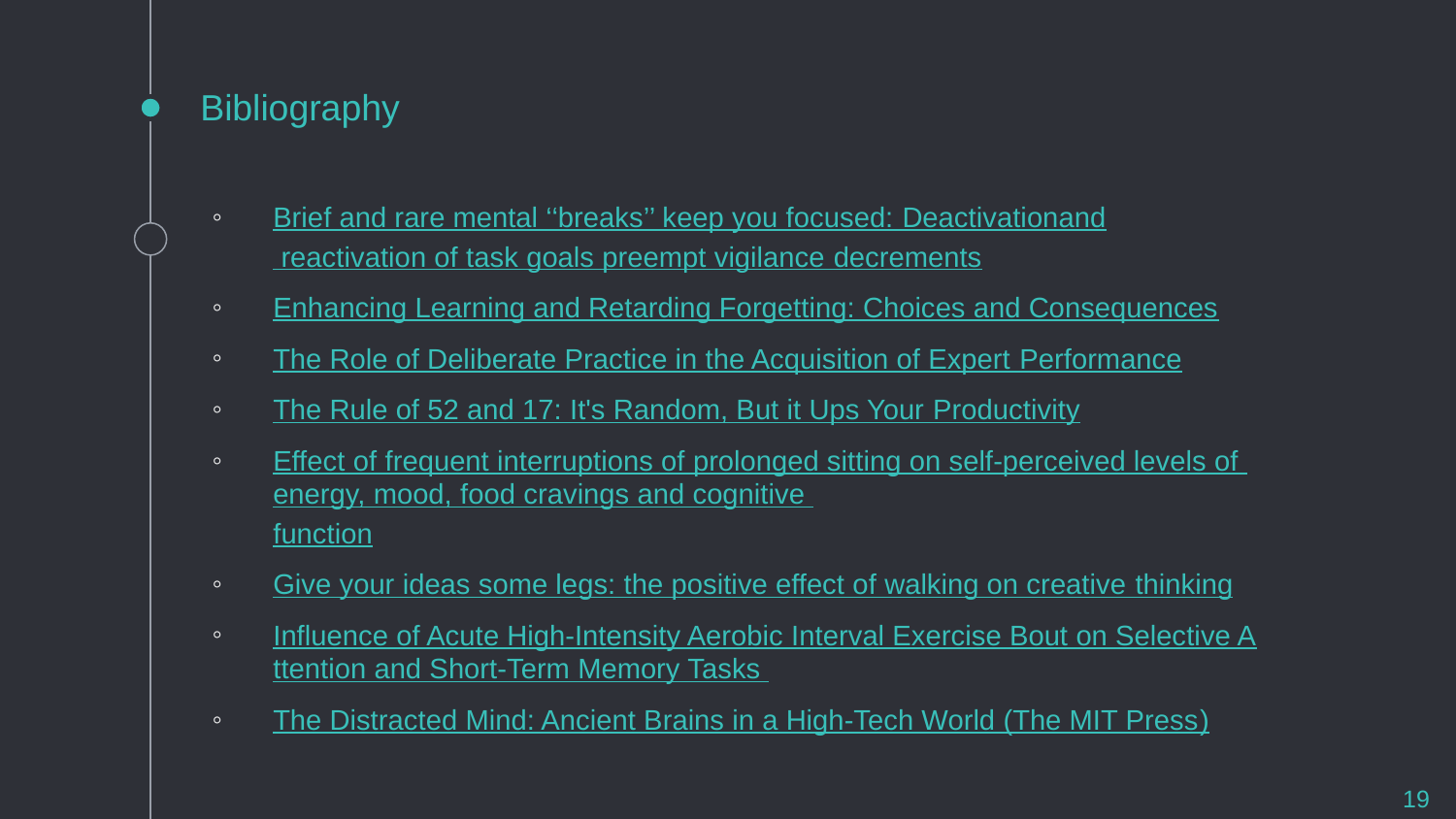

# Bibliography
Brief and rare mental ‘‘breaks’’ keep you focused: Deactivationand reactivation of task goals preempt vigilance decrements
Enhancing Learning and Retarding Forgetting: Choices and Consequences
The Role of Deliberate Practice in the Acquisition of Expert Performance
The Rule of 52 and 17: It's Random, But it Ups Your Productivity
Effect of frequent interruptions of prolonged sitting on self-perceived levels of energy, mood, food cravings and cognitive function
Give your ideas some legs: the positive effect of walking on creative thinking
Influence of Acute High-Intensity Aerobic Interval Exercise Bout on Selective Attention and Short-Term Memory Tasks
The Distracted Mind: Ancient Brains in a High-Tech World (The MIT Press)
19